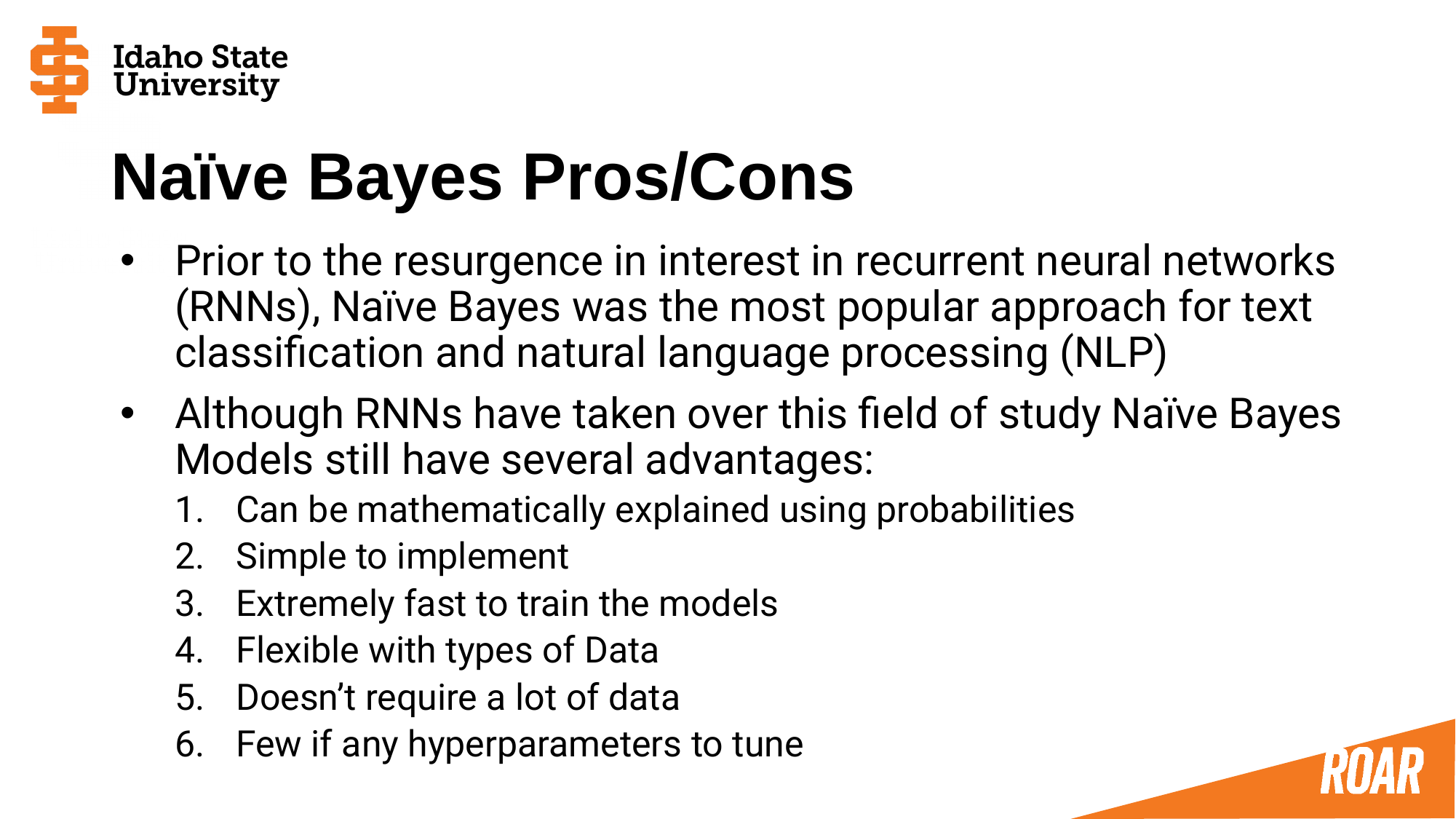

# Naïve Bayes Pros/Cons
Prior to the resurgence in interest in recurrent neural networks (RNNs), Naïve Bayes was the most popular approach for text classification and natural language processing (NLP)
Although RNNs have taken over this field of study Naïve Bayes Models still have several advantages:
Can be mathematically explained using probabilities
Simple to implement
Extremely fast to train the models
Flexible with types of Data
Doesn’t require a lot of data
Few if any hyperparameters to tune